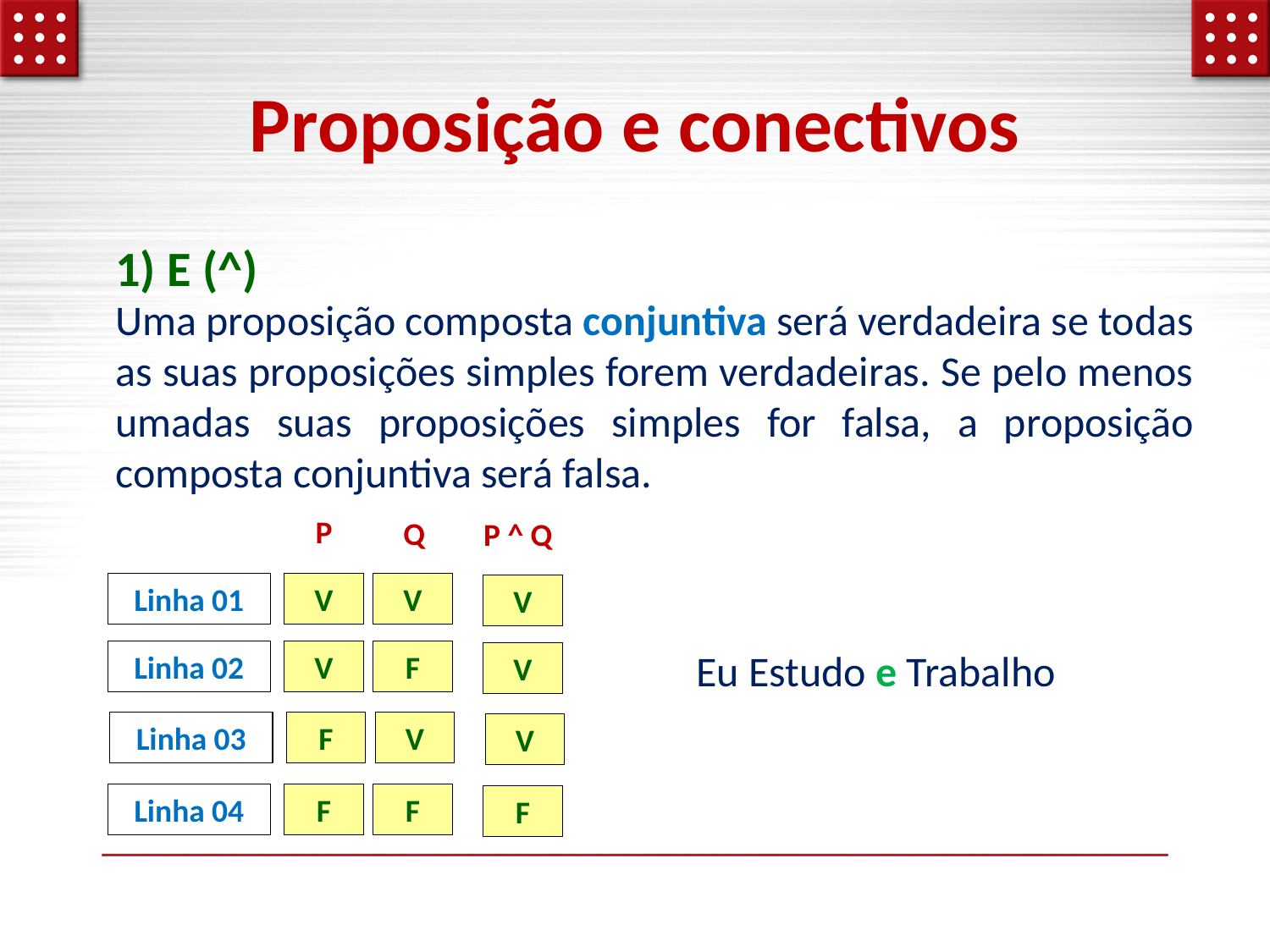

# Proposição e conectivos
1) E (^)
Uma proposição composta conjuntiva será verdadeira se todas as suas proposições simples forem verdadeiras. Se pelo menos umadas suas proposições simples for falsa, a proposição composta conjuntiva será falsa.
P
Q
P ^ Q
V
V
Linha 01
V
Eu Estudo e Trabalho
V
F
Linha 02
V
F
V
Linha 03
V
F
F
Linha 04
F